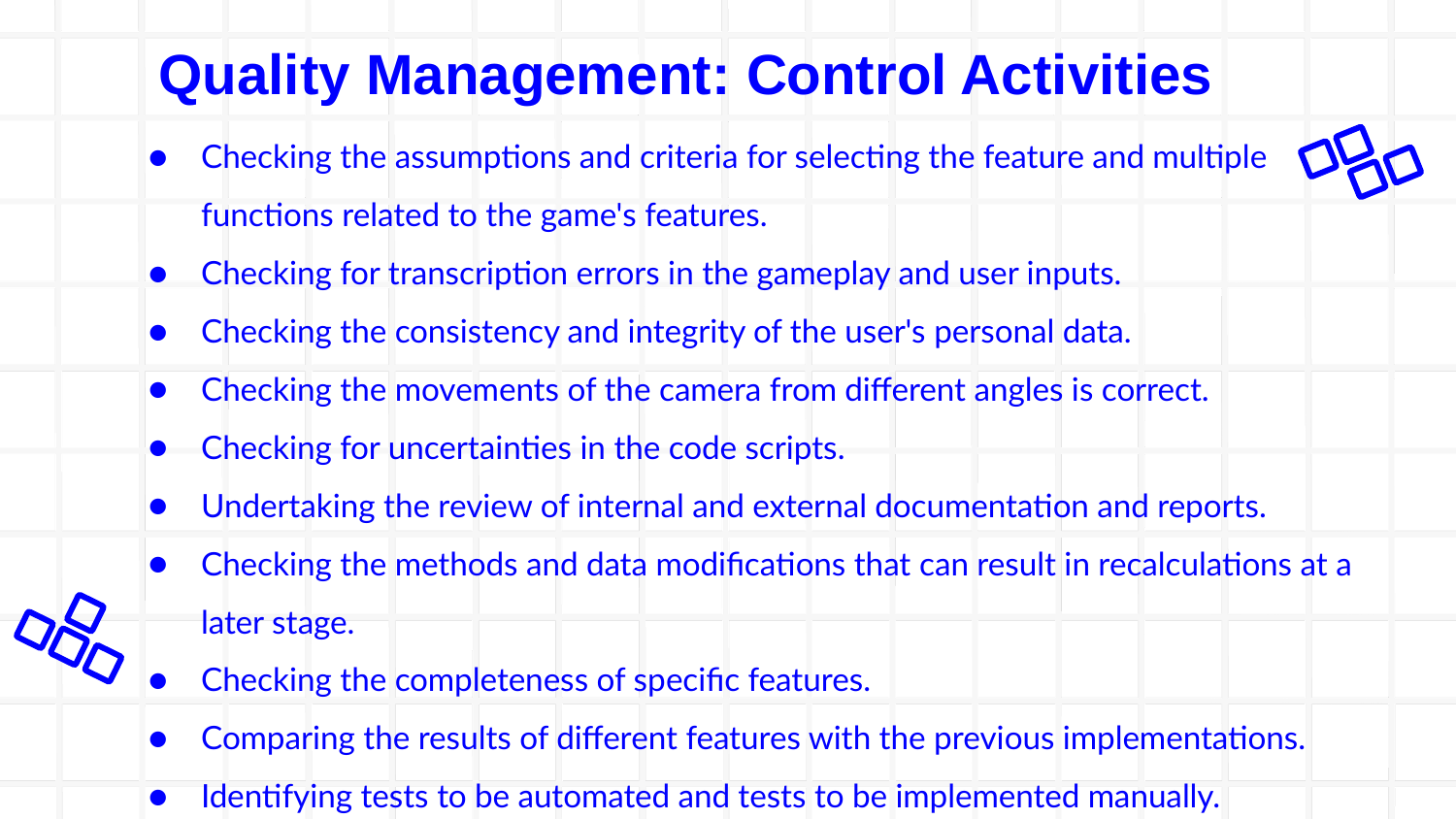

# Quality Management: Control Activities
Checking the assumptions and criteria for selecting the feature and multiple functions related to the game's features.
Checking for transcription errors in the gameplay and user inputs.
Checking the consistency and integrity of the user's personal data.
Checking the movements of the camera from different angles is correct.
Checking for uncertainties in the code scripts.
Undertaking the review of internal and external documentation and reports.
Checking the methods and data modifications that can result in recalculations at a later stage.
Checking the completeness of specific features.
Comparing the results of different features with the previous implementations.
Identifying tests to be automated and tests to be implemented manually.